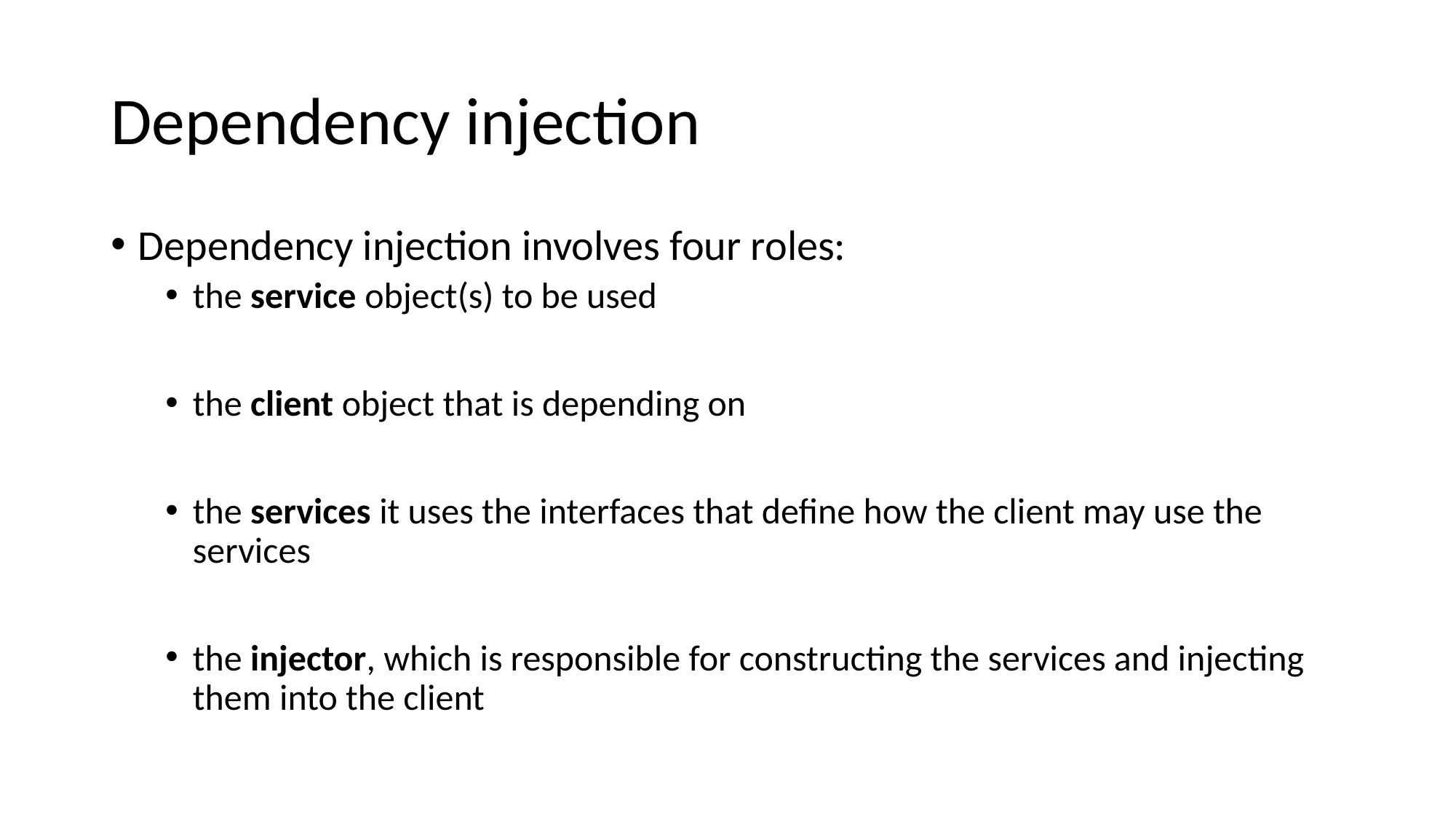

# Dependency injection
Dependency injection involves four roles:
the service object(s) to be used

the client object that is depending on

the services it uses the interfaces that define how the client may use the services

the injector, which is responsible for constructing the services and injecting them into the client